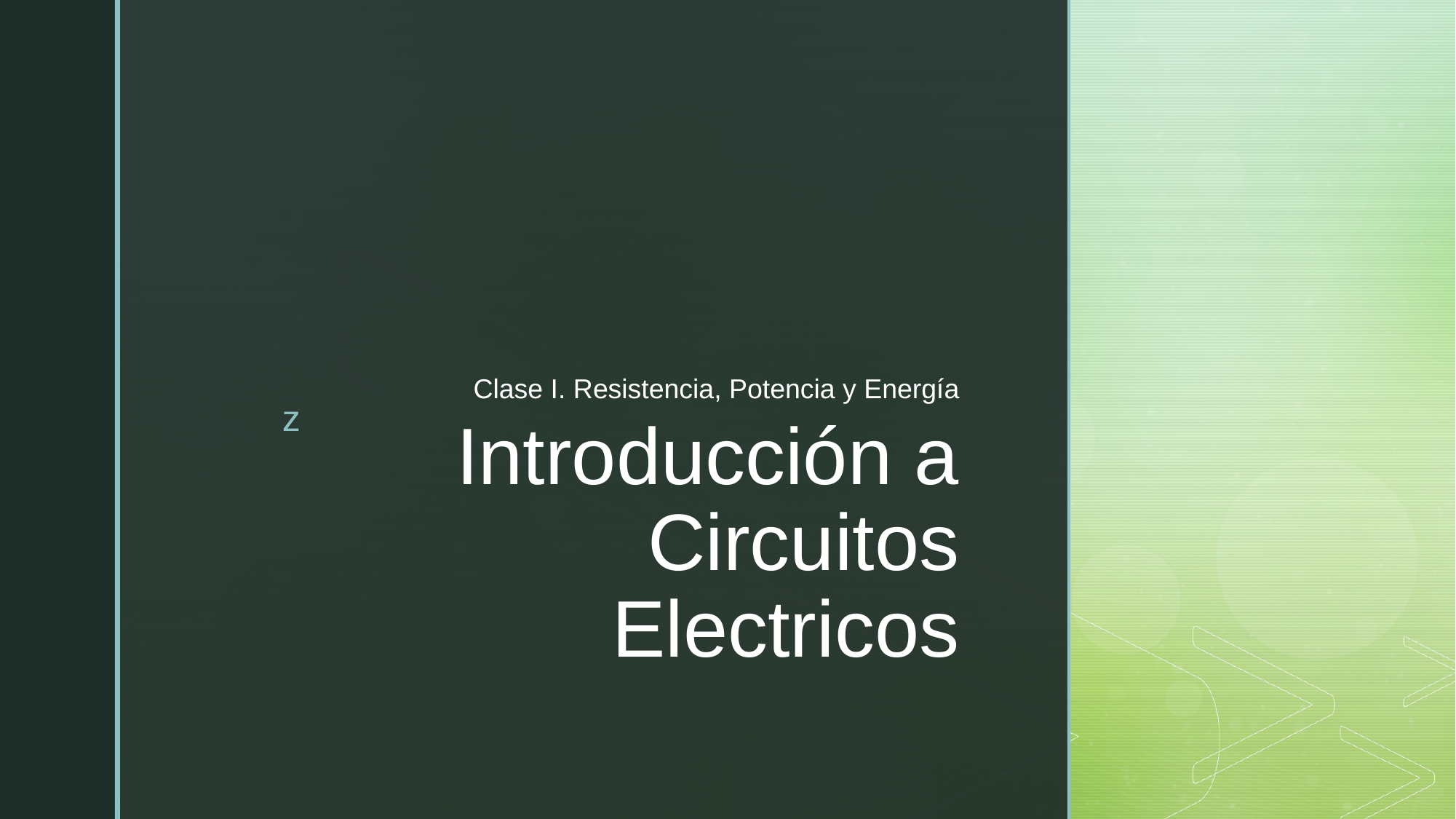

Clase I. Resistencia, Potencia y Energía
# Introducción a Circuitos Electricos